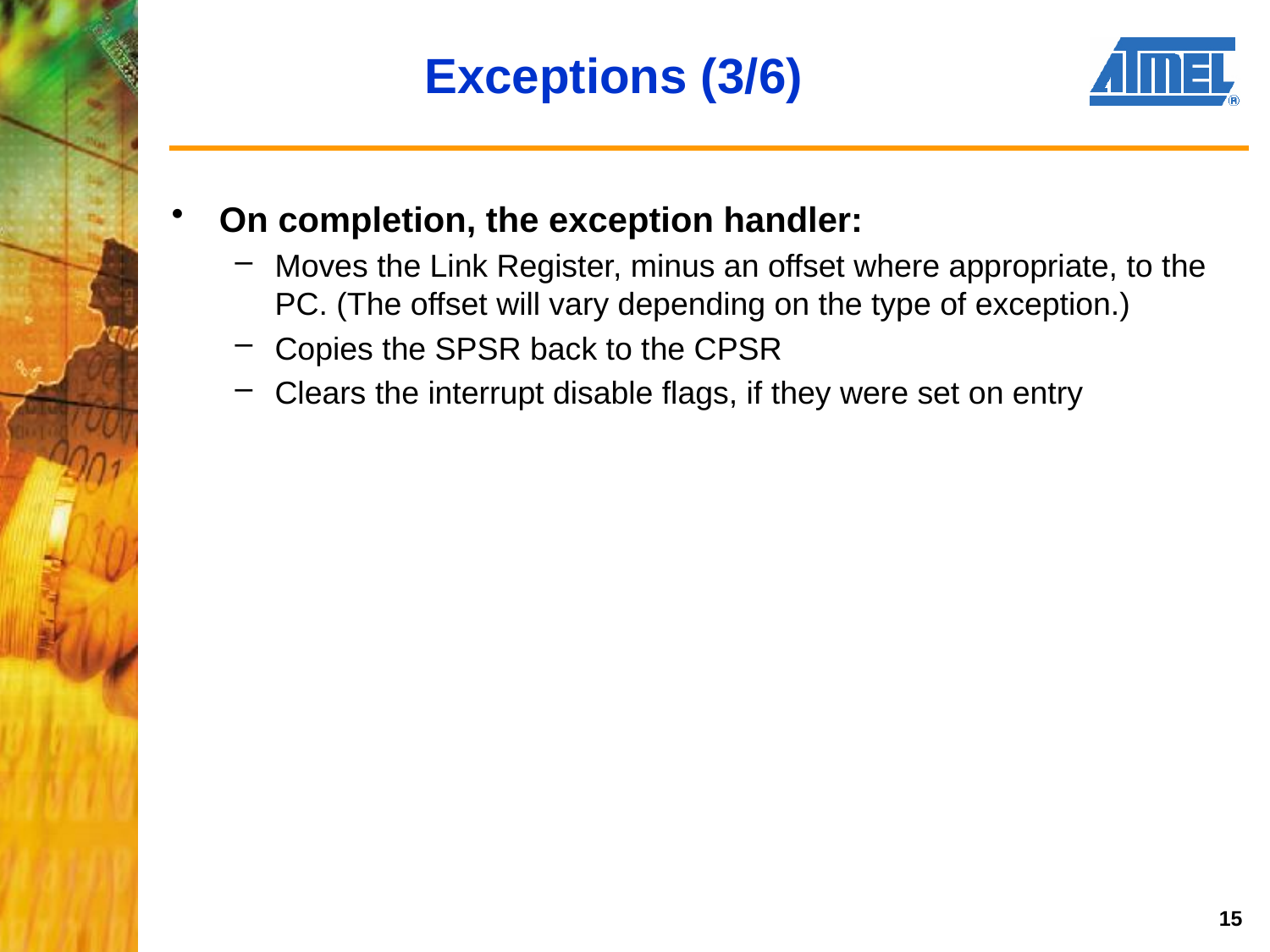

# Exceptions (3/6)
On completion, the exception handler:
Moves the Link Register, minus an offset where appropriate, to the PC. (The offset will vary depending on the type of exception.)
Copies the SPSR back to the CPSR
Clears the interrupt disable flags, if they were set on entry